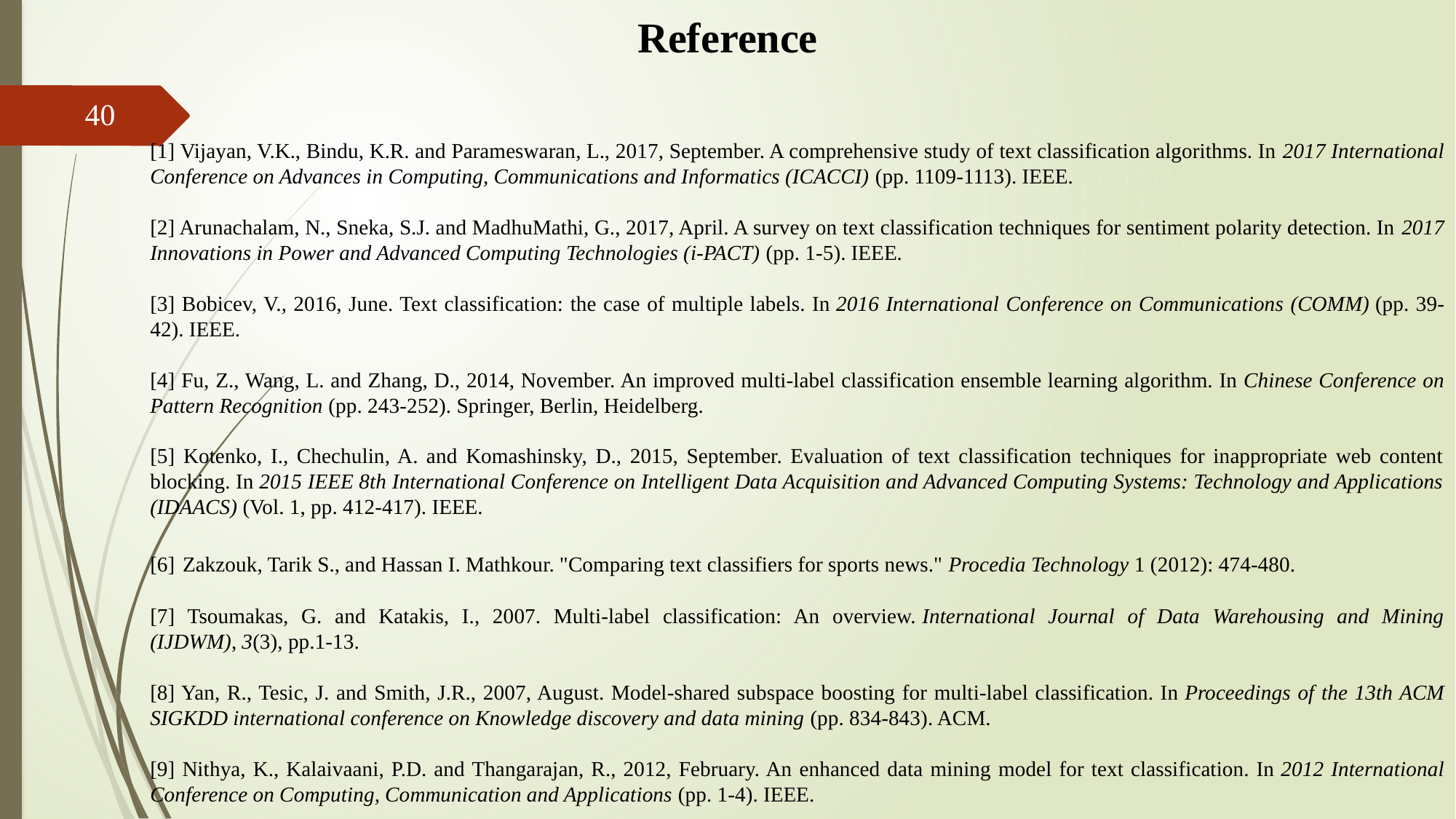

Reference
40
[1] Vijayan, V.K., Bindu, K.R. and Parameswaran, L., 2017, September. A comprehensive study of text classification algorithms. In 2017 International Conference on Advances in Computing, Communications and Informatics (ICACCI) (pp. 1109-1113). IEEE.

[2] Arunachalam, N., Sneka, S.J. and MadhuMathi, G., 2017, April. A survey on text classification techniques for sentiment polarity detection. In 2017 Innovations in Power and Advanced Computing Technologies (i-PACT) (pp. 1-5). IEEE.

[3] Bobicev, V., 2016, June. Text classification: the case of multiple labels. In 2016 International Conference on Communications (COMM) (pp. 39-42). IEEE.

[4] Fu, Z., Wang, L. and Zhang, D., 2014, November. An improved multi-label classification ensemble learning algorithm. In Chinese Conference on Pattern Recognition (pp. 243-252). Springer, Berlin, Heidelberg.

[5] Kotenko, I., Chechulin, A. and Komashinsky, D., 2015, September. Evaluation of text classification techniques for inappropriate web content blocking. In 2015 IEEE 8th International Conference on Intelligent Data Acquisition and Advanced Computing Systems: Technology and Applications (IDAACS) (Vol. 1, pp. 412-417). IEEE.

[6] Zakzouk, Tarik S., and Hassan I. Mathkour. "Comparing text classifiers for sports news." Procedia Technology 1 (2012): 474-480.

[7] Tsoumakas, G. and Katakis, I., 2007. Multi-label classification: An overview. International Journal of Data Warehousing and Mining (IJDWM), 3(3), pp.1-13.

[8] Yan, R., Tesic, J. and Smith, J.R., 2007, August. Model-shared subspace boosting for multi-label classification. In Proceedings of the 13th ACM SIGKDD international conference on Knowledge discovery and data mining (pp. 834-843). ACM.

[9] Nithya, K., Kalaivaani, P.D. and Thangarajan, R., 2012, February. An enhanced data mining model for text classification. In 2012 International Conference on Computing, Communication and Applications (pp. 1-4). IEEE.